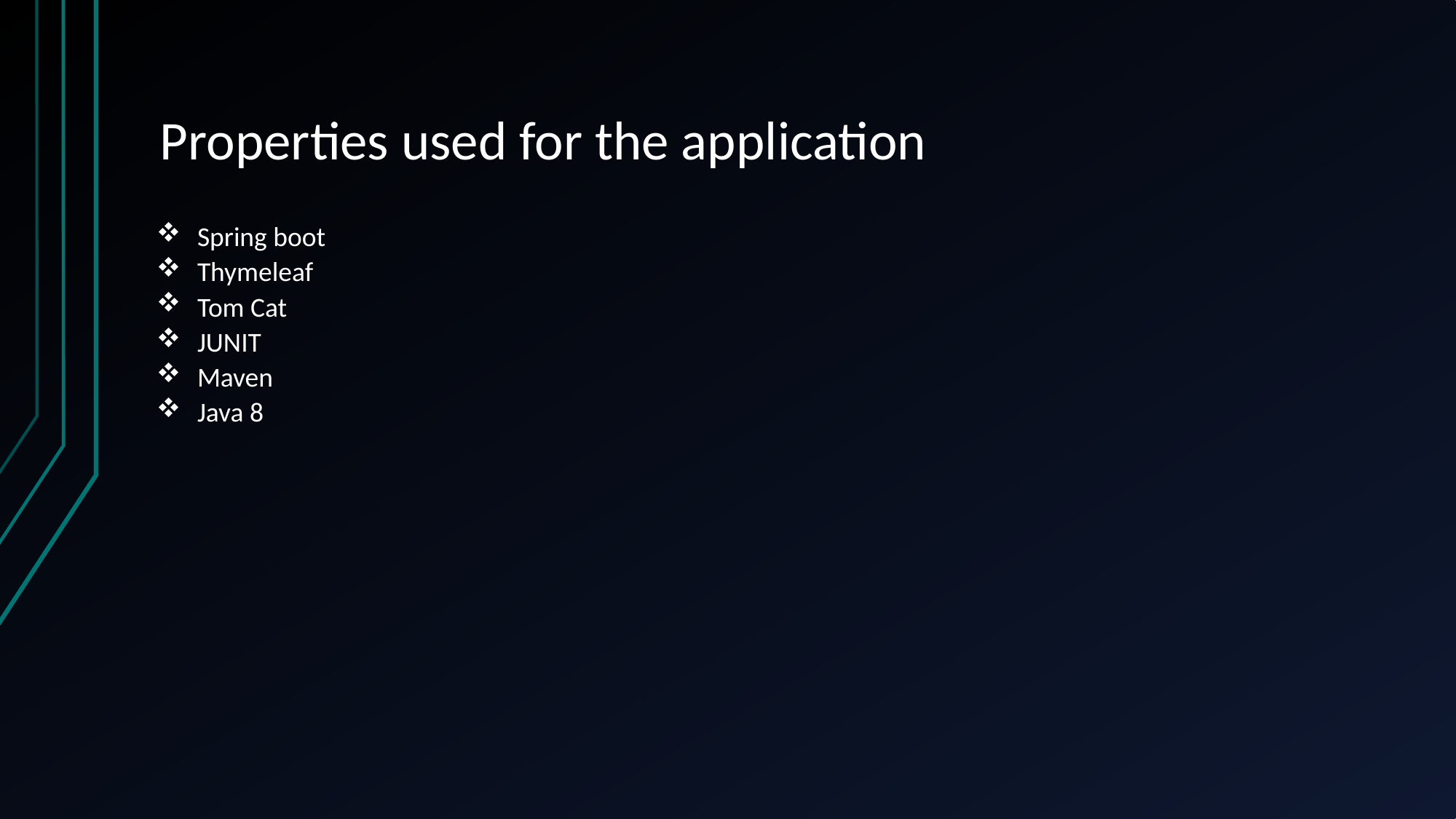

# Properties used for the application
Spring boot
Thymeleaf
Tom Cat
JUNIT
Maven
Java 8